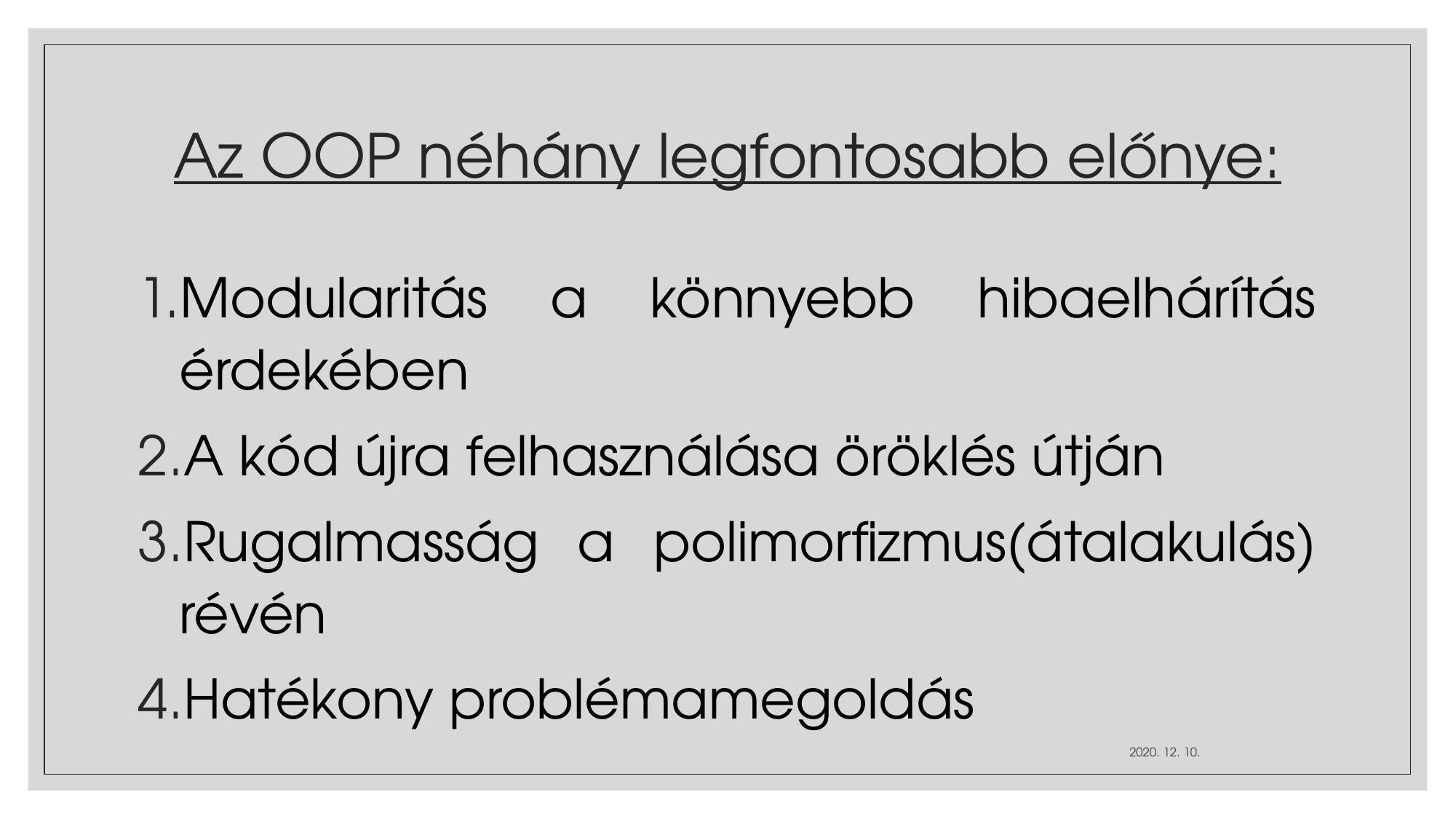

# Az OOP néhány legfontosabb előnye:
Modularitás a könnyebb hibaelhárítás érdekében
A kód újra felhasználása öröklés útján
Rugalmasság a polimorfizmus(átalakulás) révén
Hatékony problémamegoldás
2020. 12. 10.